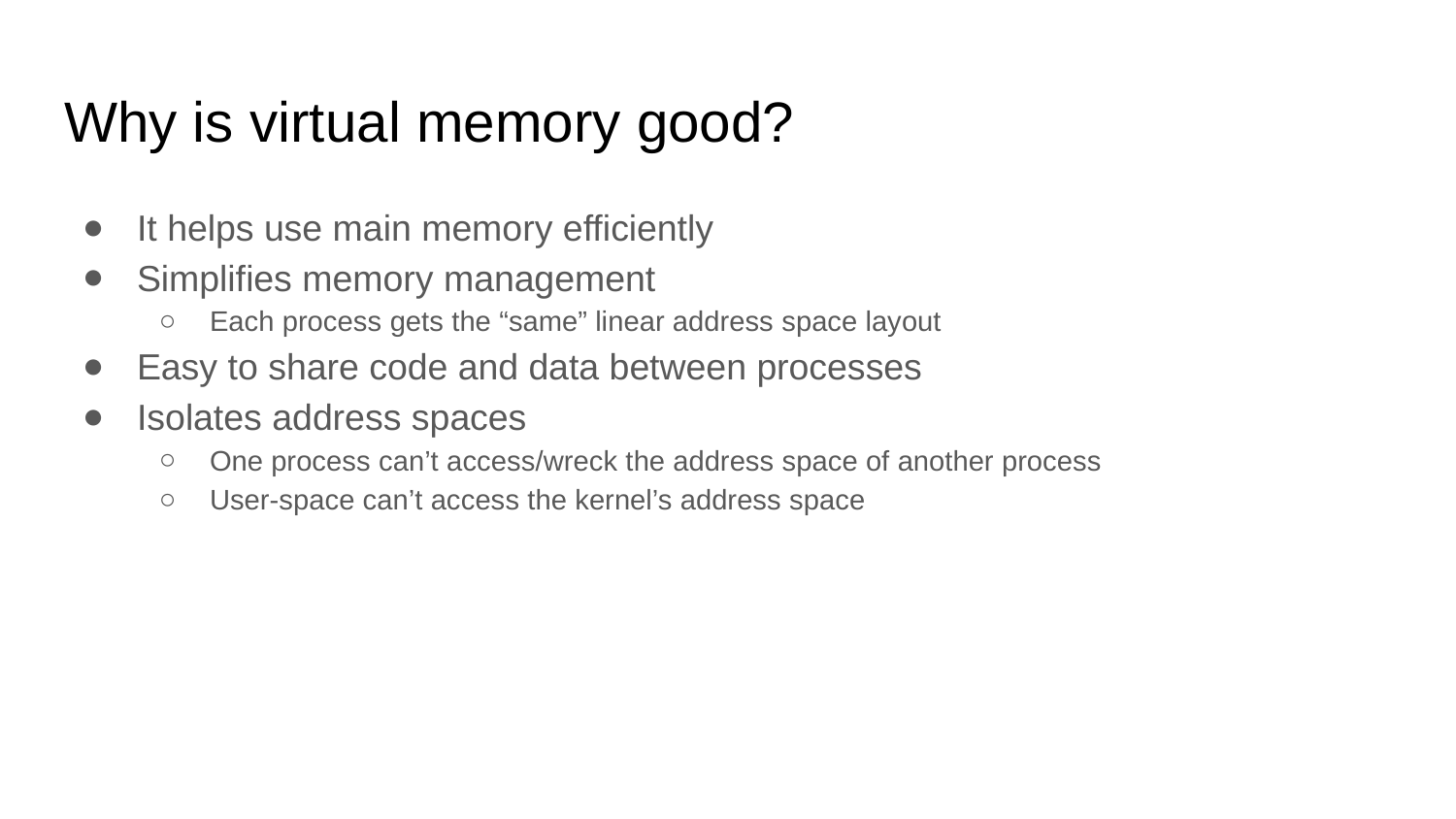

# Why is virtual memory good?
It helps use main memory efficiently
Simplifies memory management
Each process gets the “same” linear address space layout
Easy to share code and data between processes
Isolates address spaces
One process can’t access/wreck the address space of another process
User-space can’t access the kernel’s address space